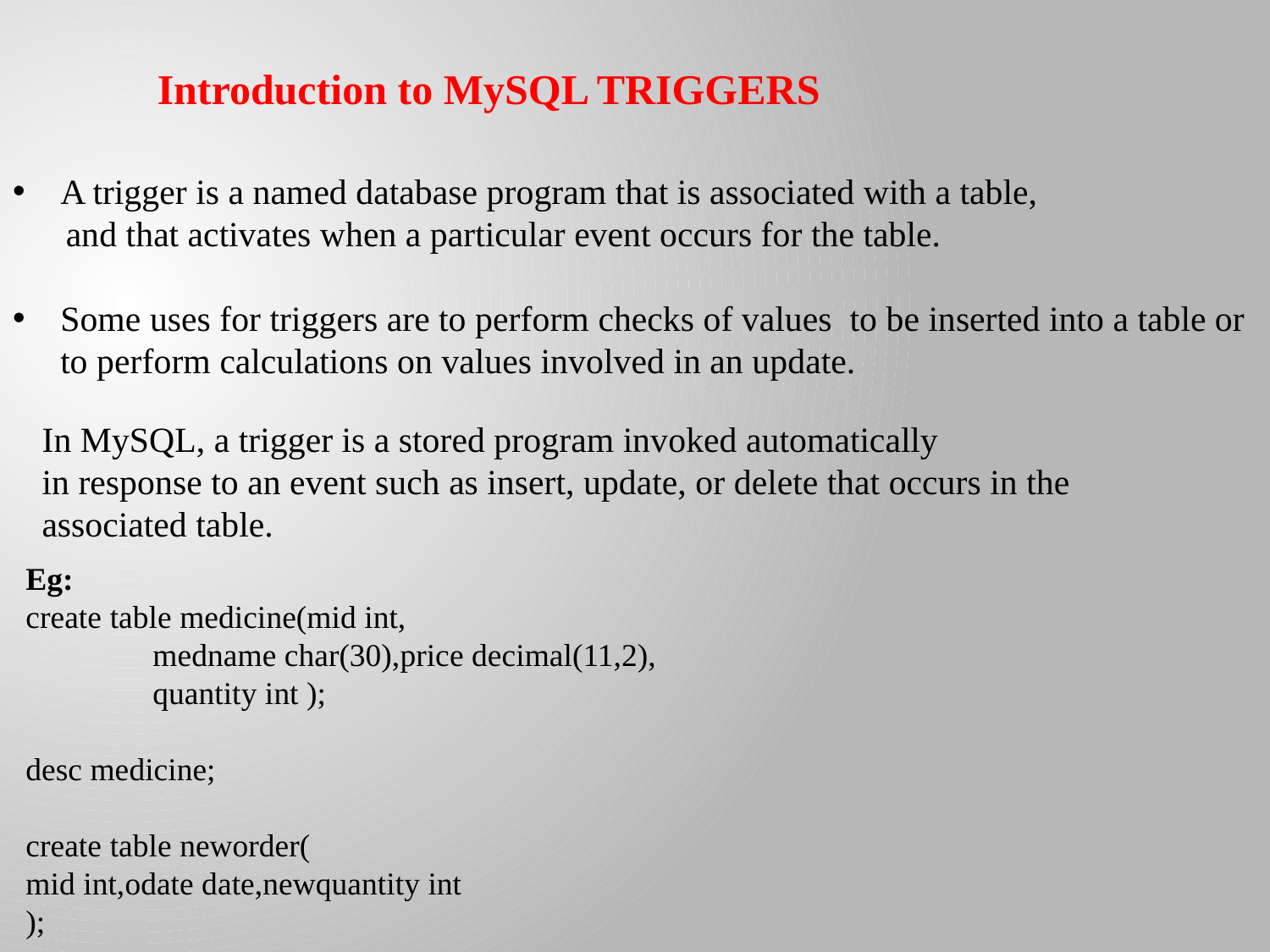

Introduction to MySQL TRIGGERS
A trigger is a named database program that is associated with a table,
      and that activates when a particular event occurs for the table.

Some uses for triggers are to perform checks of values  to be inserted into a table or to perform calculations on values involved in an update.
In MySQL, a trigger is a stored program invoked automatically
in response to an event such as insert, update, or delete that occurs in the associated table.
Eg:
create table medicine(mid int,
	medname char(30),price decimal(11,2),
	quantity int );

desc medicine;

create table neworder(
mid int,odate date,newquantity int
);